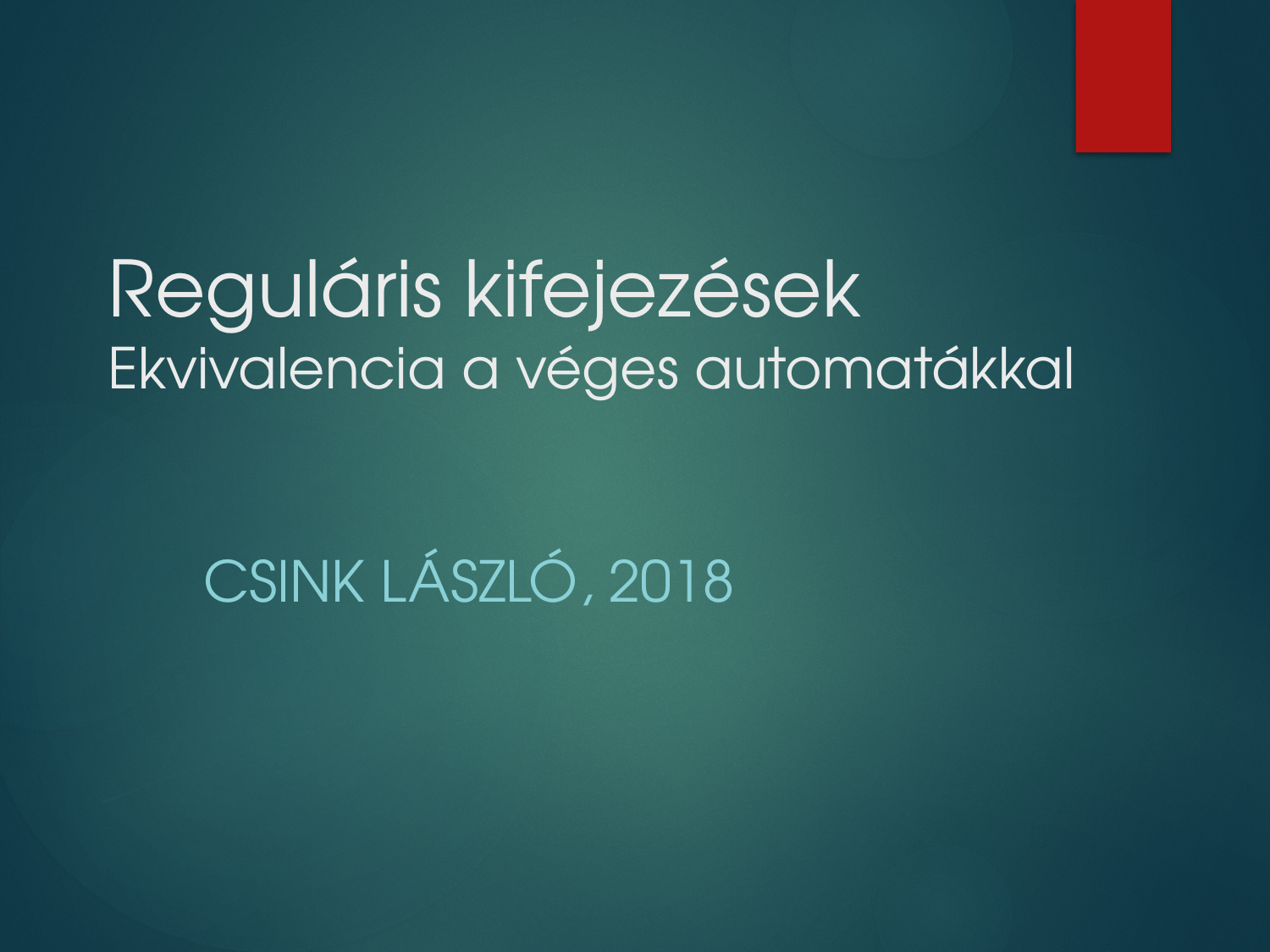

# Reguláris kifejezések Ekvivalencia a véges automatákkal
Csink László, 2018